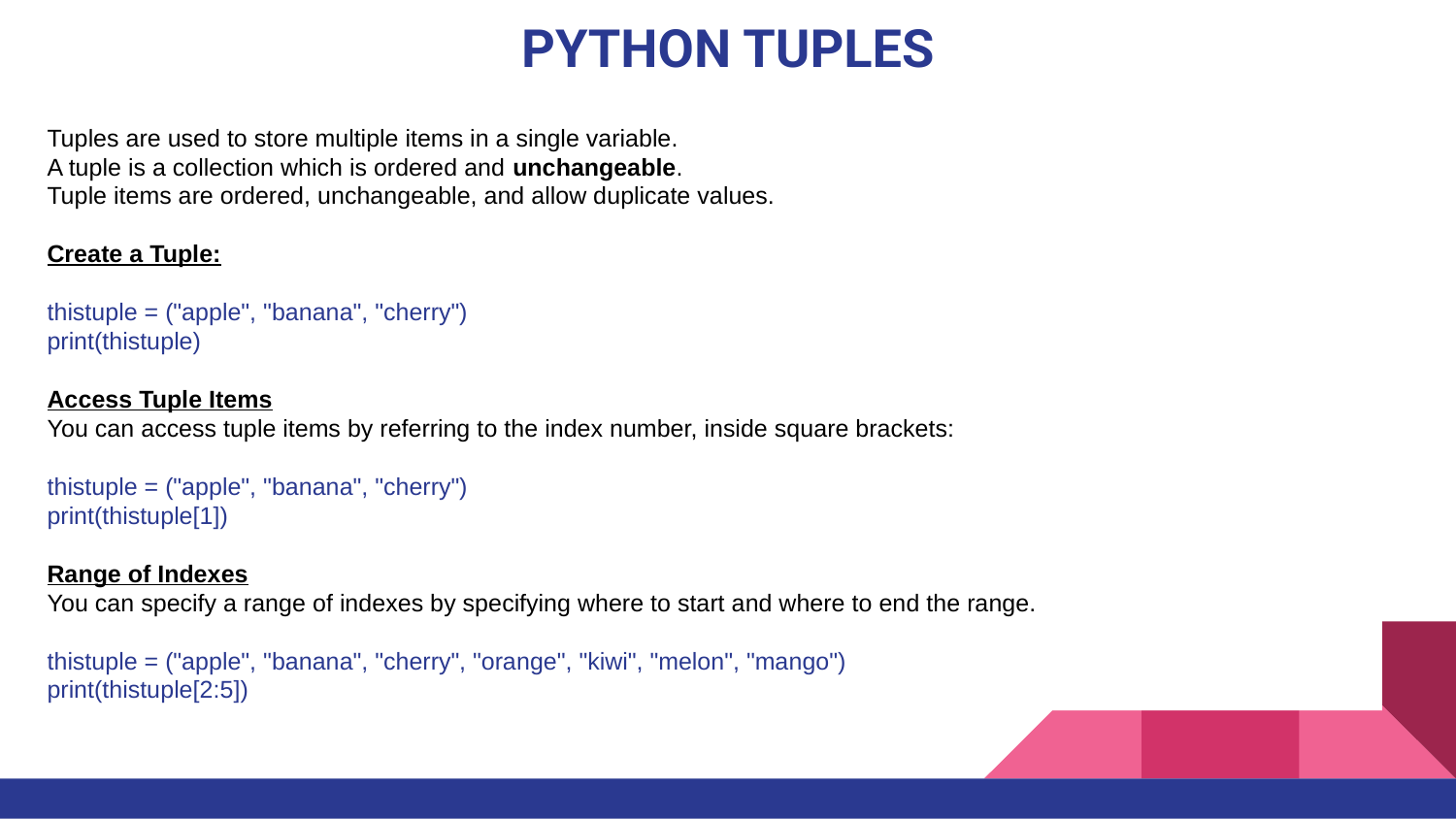

# PYTHON TUPLES
Tuples are used to store multiple items in a single variable.
A tuple is a collection which is ordered and unchangeable.
Tuple items are ordered, unchangeable, and allow duplicate values.

Create a Tuple:

thistuple = ("apple", "banana", "cherry")
print(thistuple)

Access Tuple Items
You can access tuple items by referring to the index number, inside square brackets:

thistuple = ("apple", "banana", "cherry")
print(thistuple[1])

Range of Indexes
You can specify a range of indexes by specifying where to start and where to end the range.

thistuple = ("apple", "banana", "cherry", "orange", "kiwi", "melon", "mango")
print(thistuple[2:5])